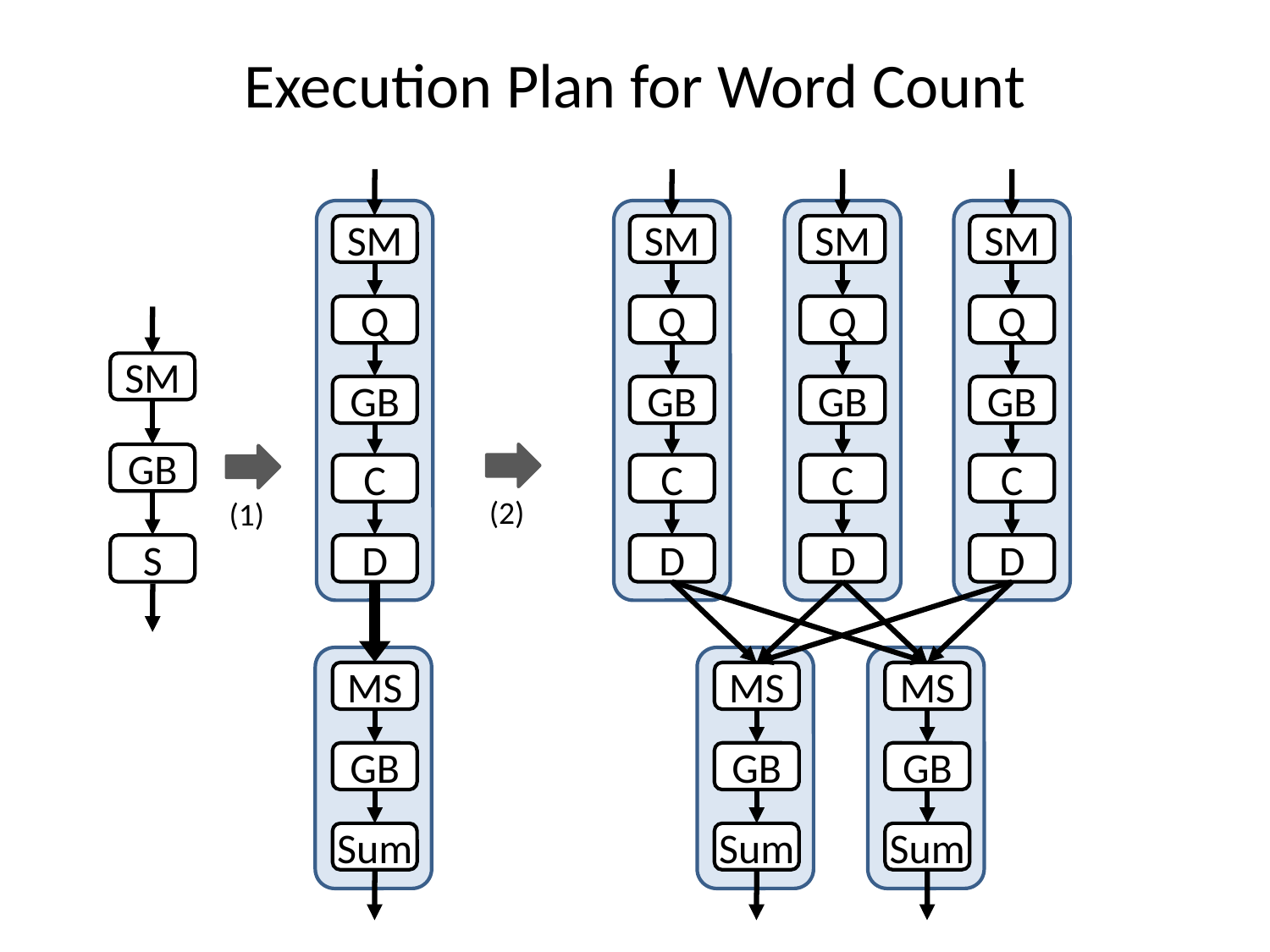

# Execution Plan for Word Count

SM
SM
SM
SM
Q
Q
Q
Q
SM
GB
GB
GB
GB
GB

C
C
C
C
(2)
(1)
S
D
D
D
D

MS
MS
MS
GB
GB
GB
Sum
Sum
Sum